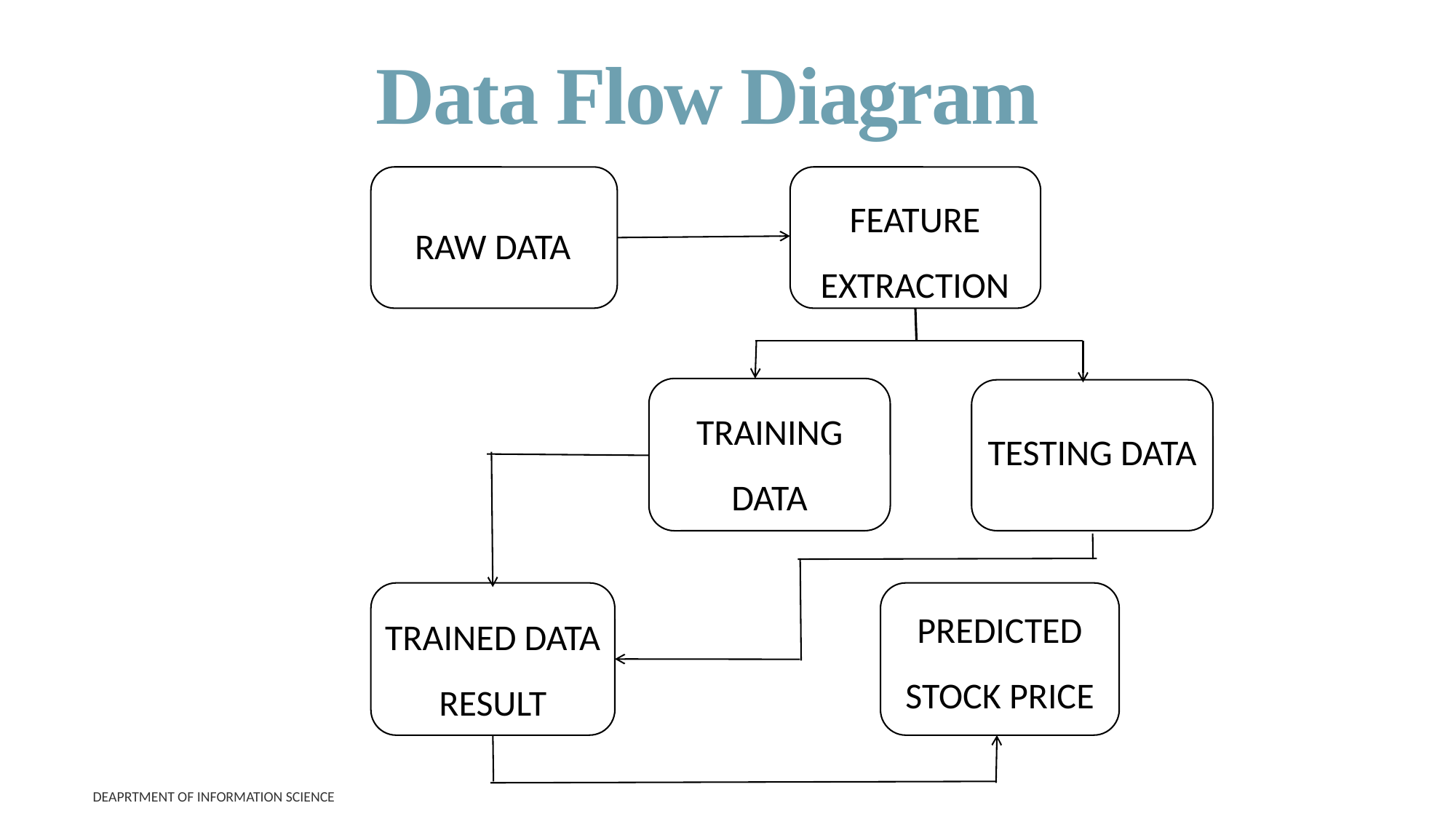

# Data Flow Diagram

RAW DATA

FEATURE EXTRACTION

TESTING DATA

TRAINING DATA
PREDICTED STOCK PRICE

TRAINED DATA RESULT

Deaprtment of Information Science